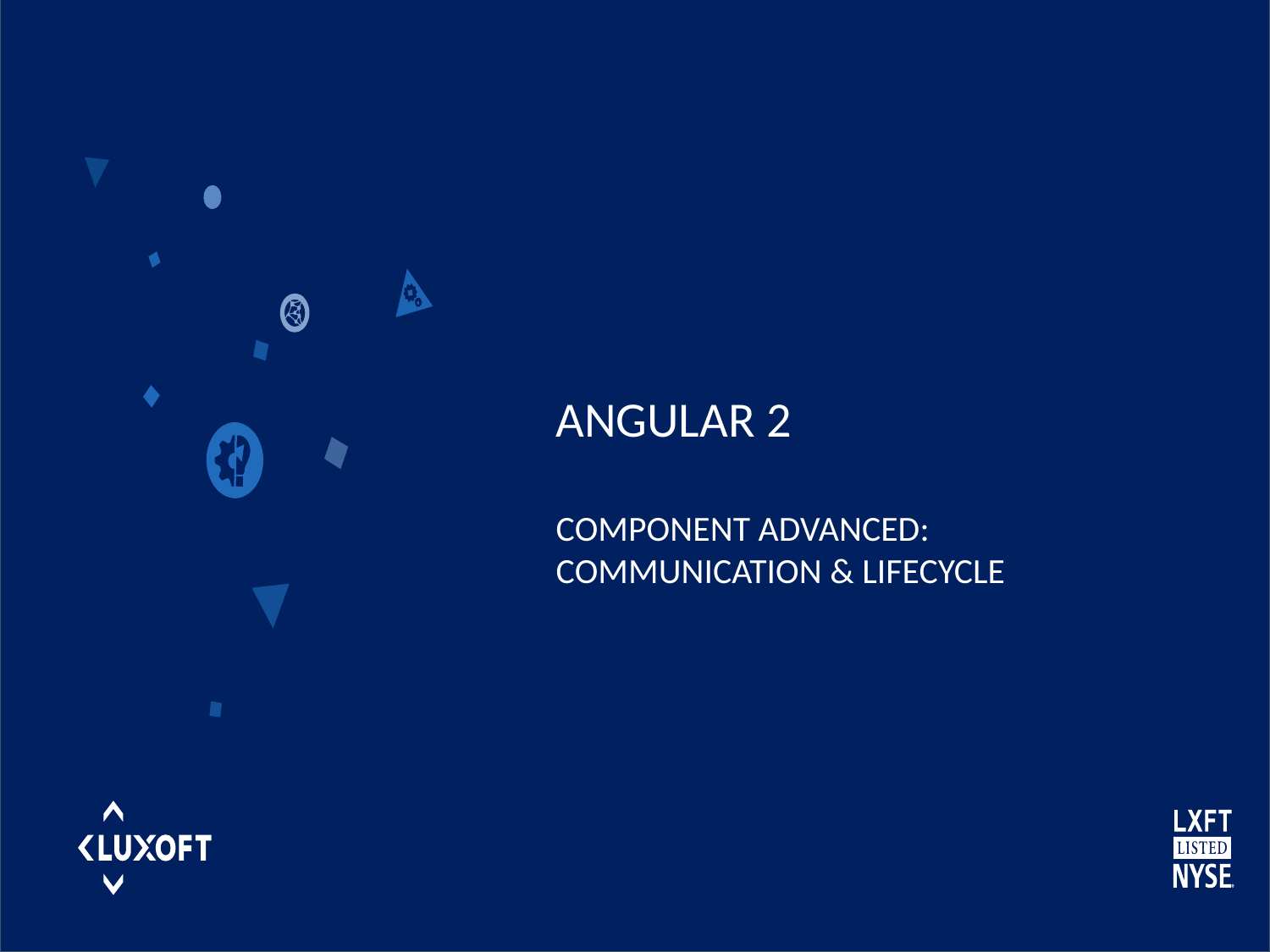

# ANGULAr 2 component advanced: communication & lifecycle